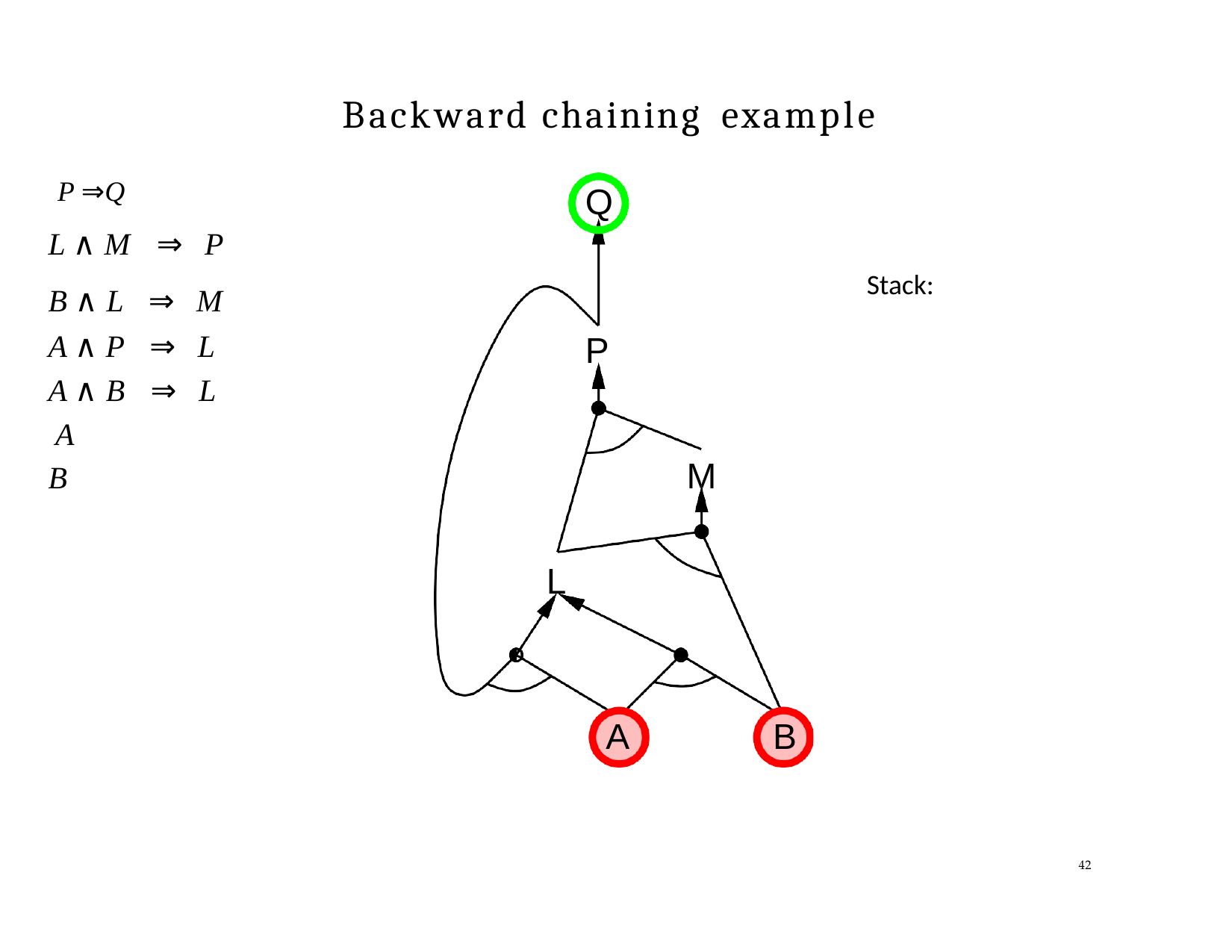

# Backward chaining example
P ⇒Q

L ∧ M	⇒	P
B ∧ L	⇒	M
A ∧ P	⇒	L
A ∧ B	⇒	L  A
B

Q

P

M

L
Stack:

A
B
42